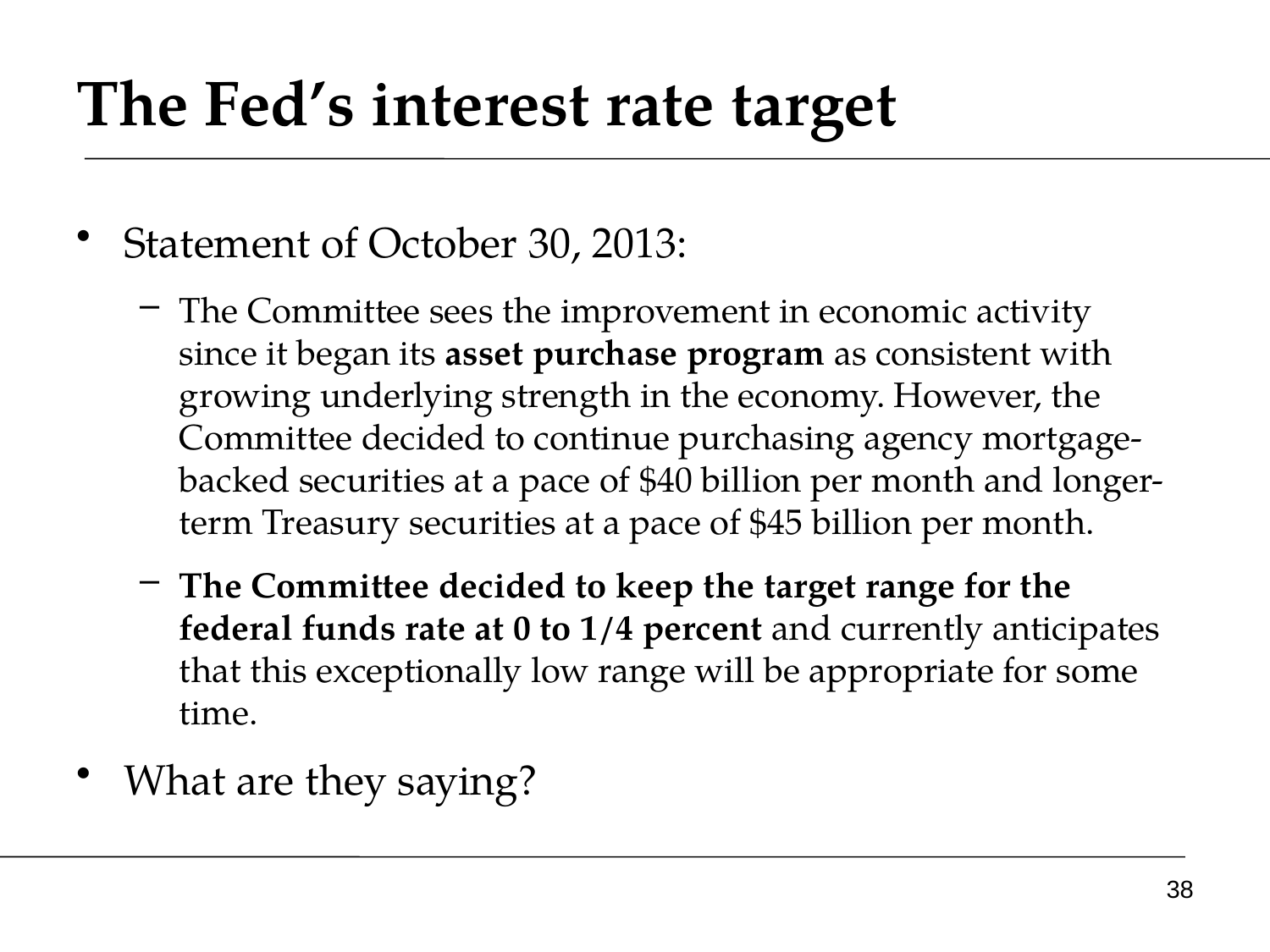

The Fed’s interest rate target
Statement of October 30, 2013:
The Committee sees the improvement in economic activity since it began its asset purchase program as consistent with growing underlying strength in the economy. However, the Committee decided to continue purchasing agency mortgage-backed securities at a pace of $40 billion per month and longer-term Treasury securities at a pace of $45 billion per month.
The Committee decided to keep the target range for the federal funds rate at 0 to 1/4 percent and currently anticipates that this exceptionally low range will be appropriate for some time.
What are they saying?
38